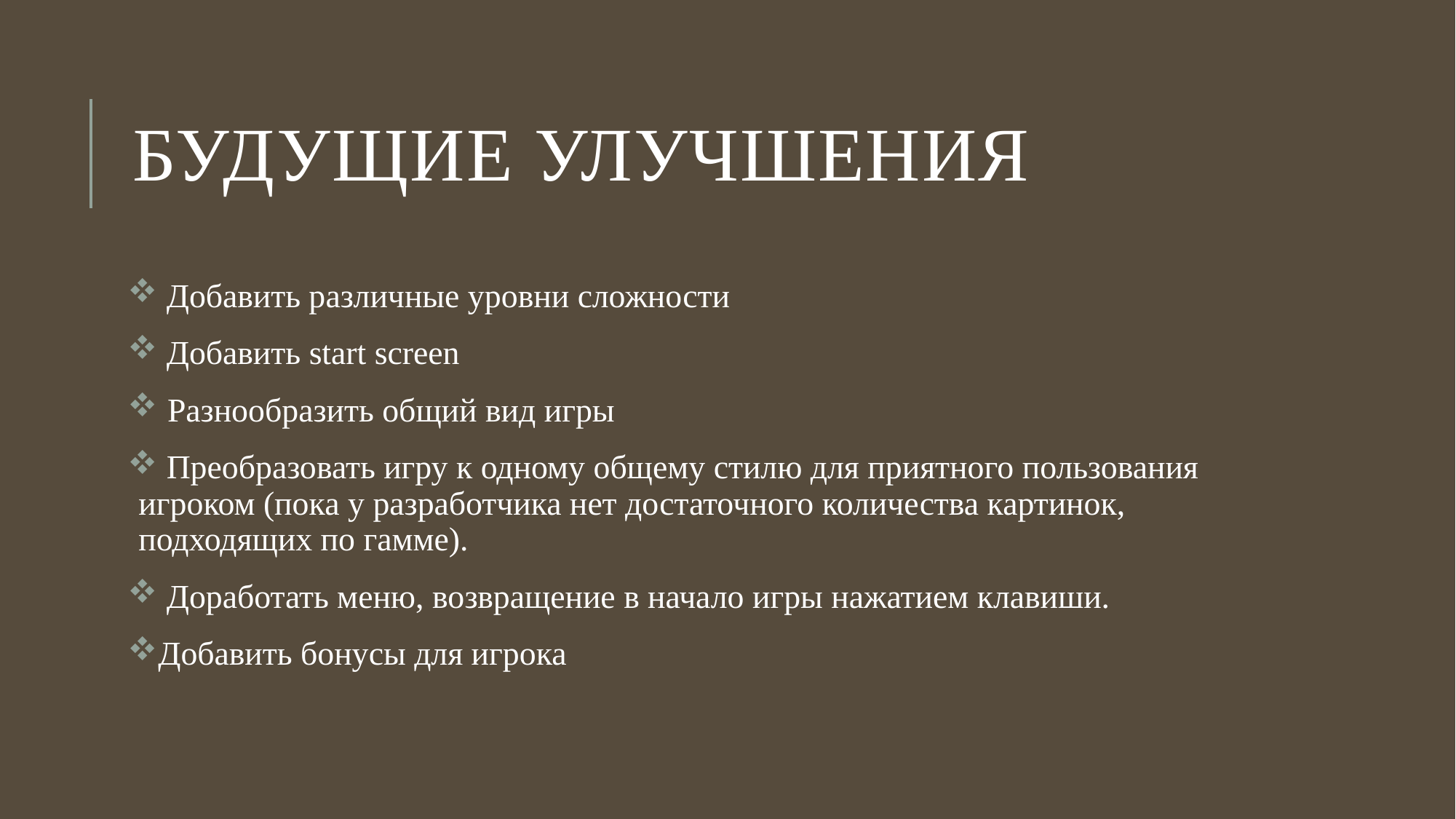

# Будущие улучшения
 Добавить различные уровни сложности
 Добавить start screen
 Разнообразить общий вид игры
 Преобразовать игру к одному общему стилю для приятного пользования игроком (пока у разработчика нет достаточного количества картинок, подходящих по гамме).
 Доработать меню, возвращение в начало игры нажатием клавиши.
Добавить бонусы для игрока